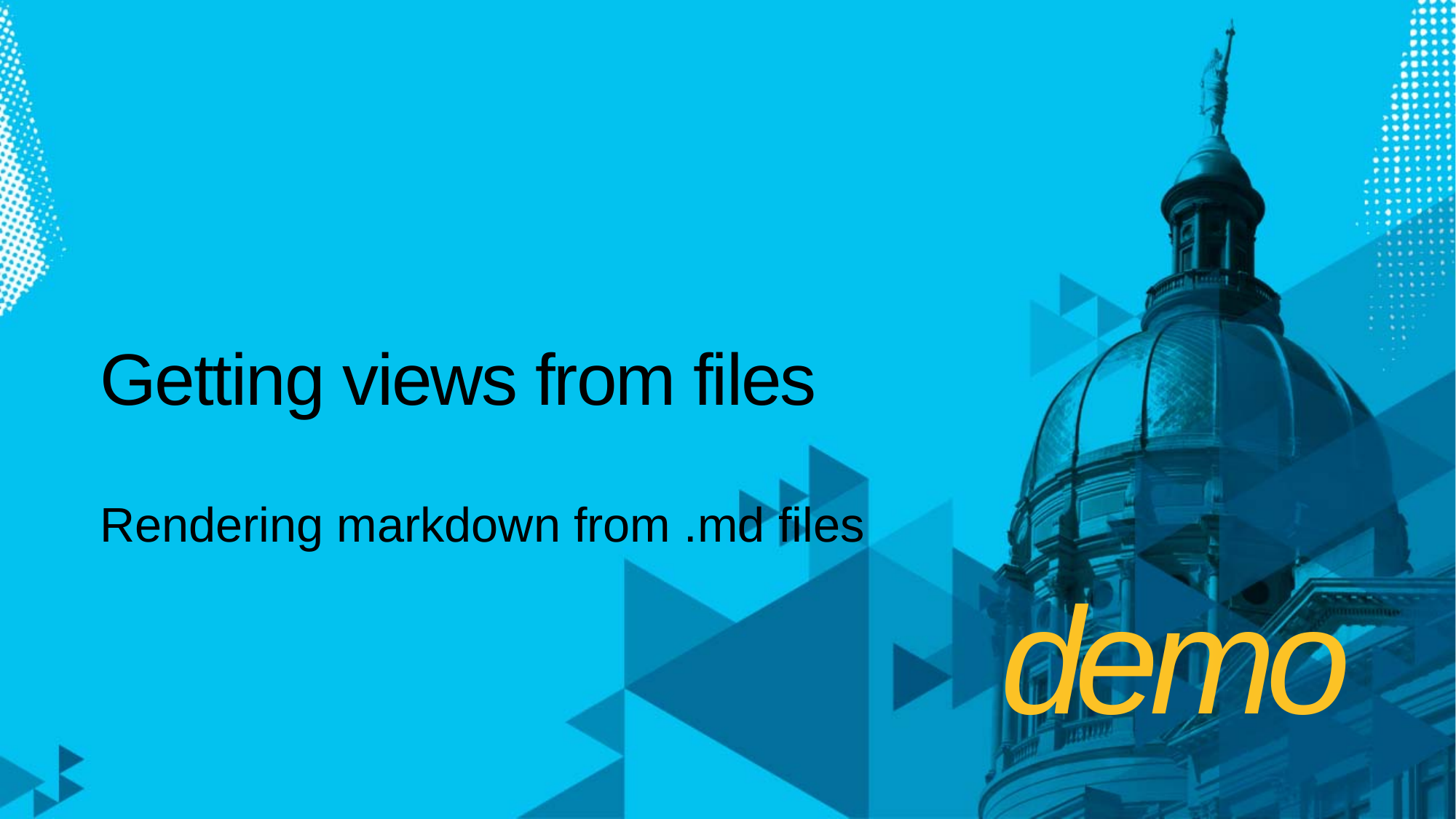

# Getting views from files
Rendering markdown from .md files
demo